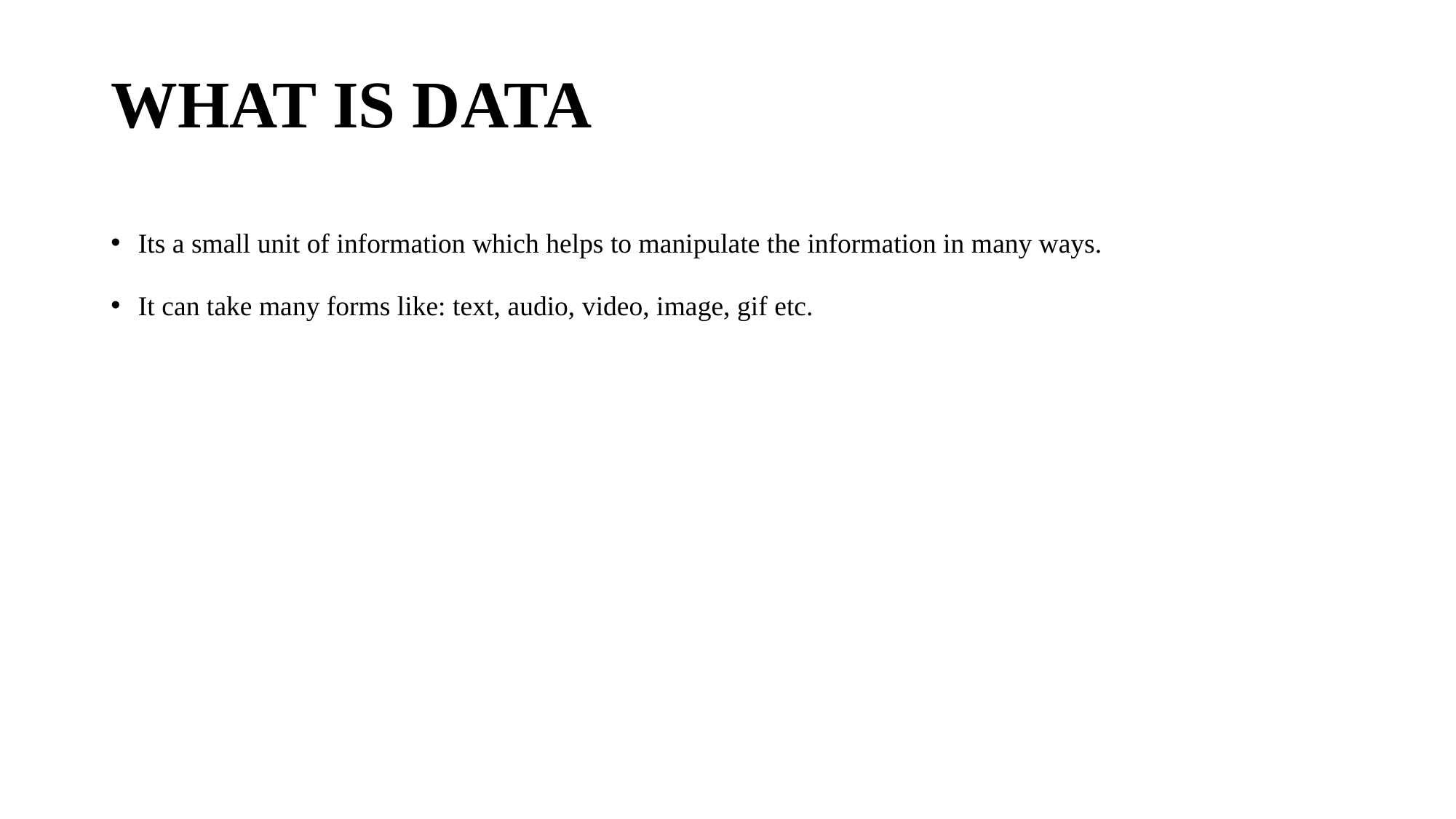

# WHAT IS DATA
Its a small unit of information which helps to manipulate the information in many ways.
It can take many forms like: text, audio, video, image, gif etc.